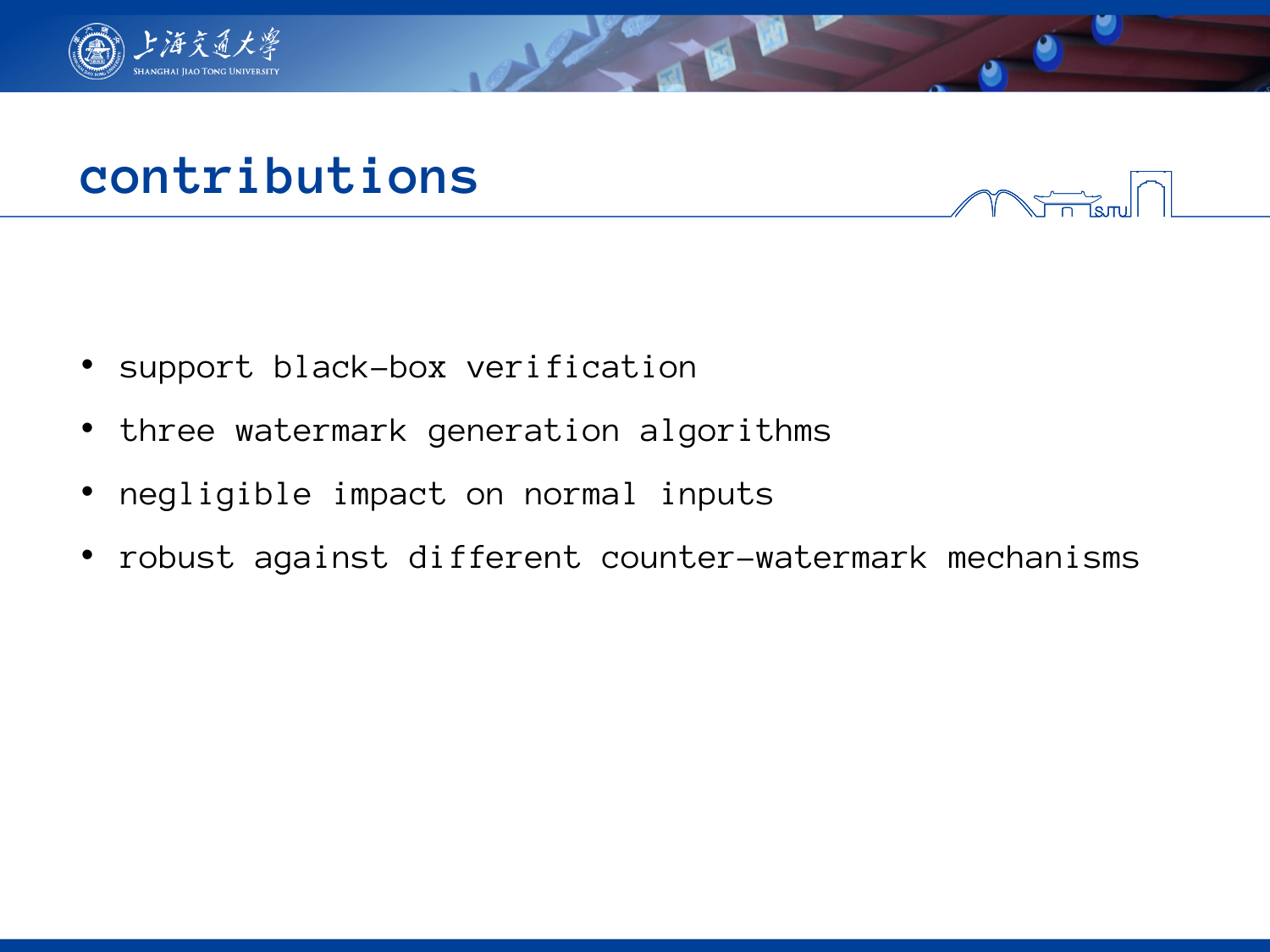

# contributions
support black-box verification
three watermark generation algorithms
negligible impact on normal inputs
robust against different counter-watermark mechanisms